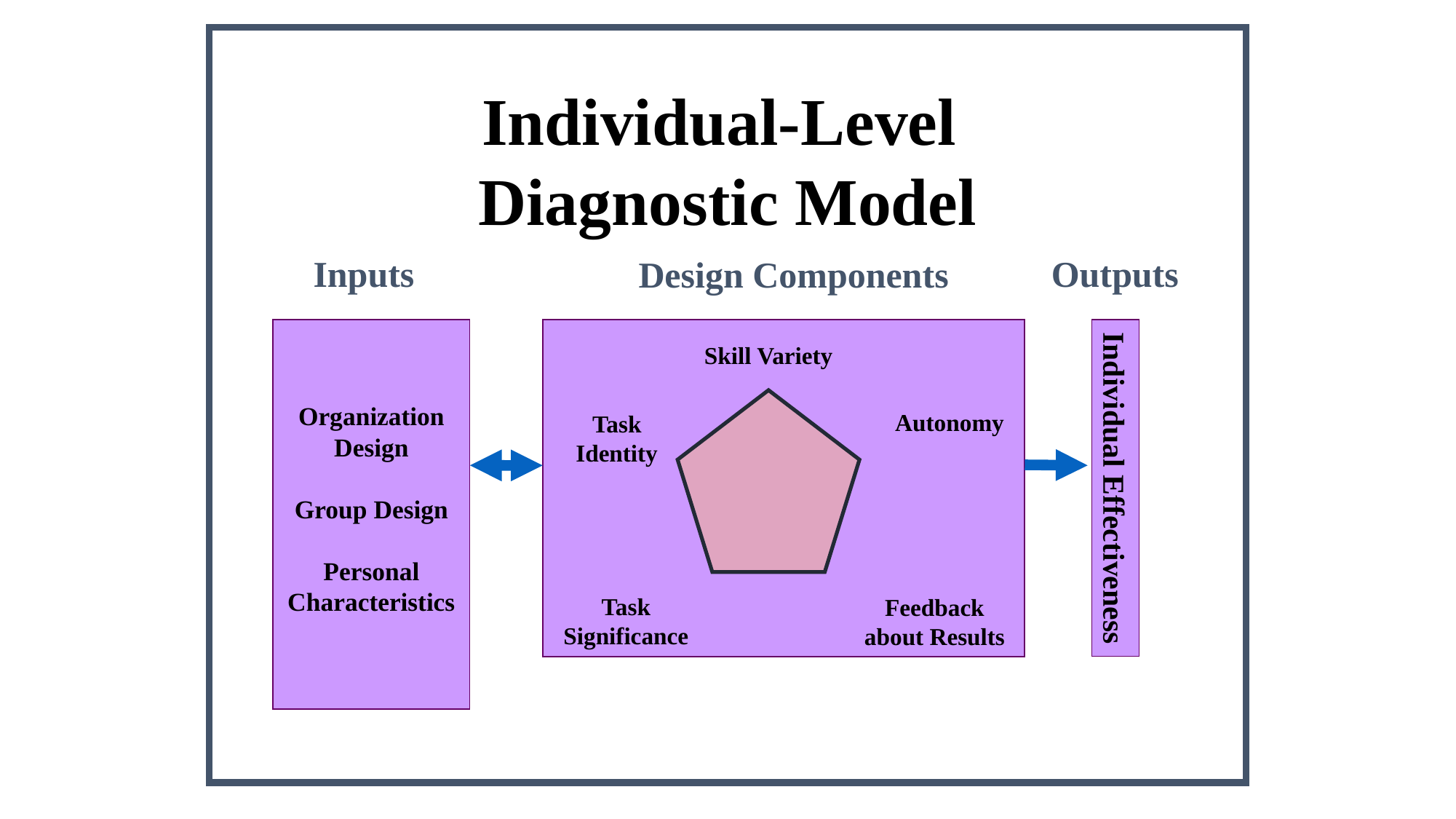

Individual-Level
Diagnostic Model
Inputs
Outputs
Design Components

Organization
Design

Group Design

Personal Characteristics

Skill Variety

Autonomy
Task Identity
Individual Effectiveness

Task Significance
Feedback about Results